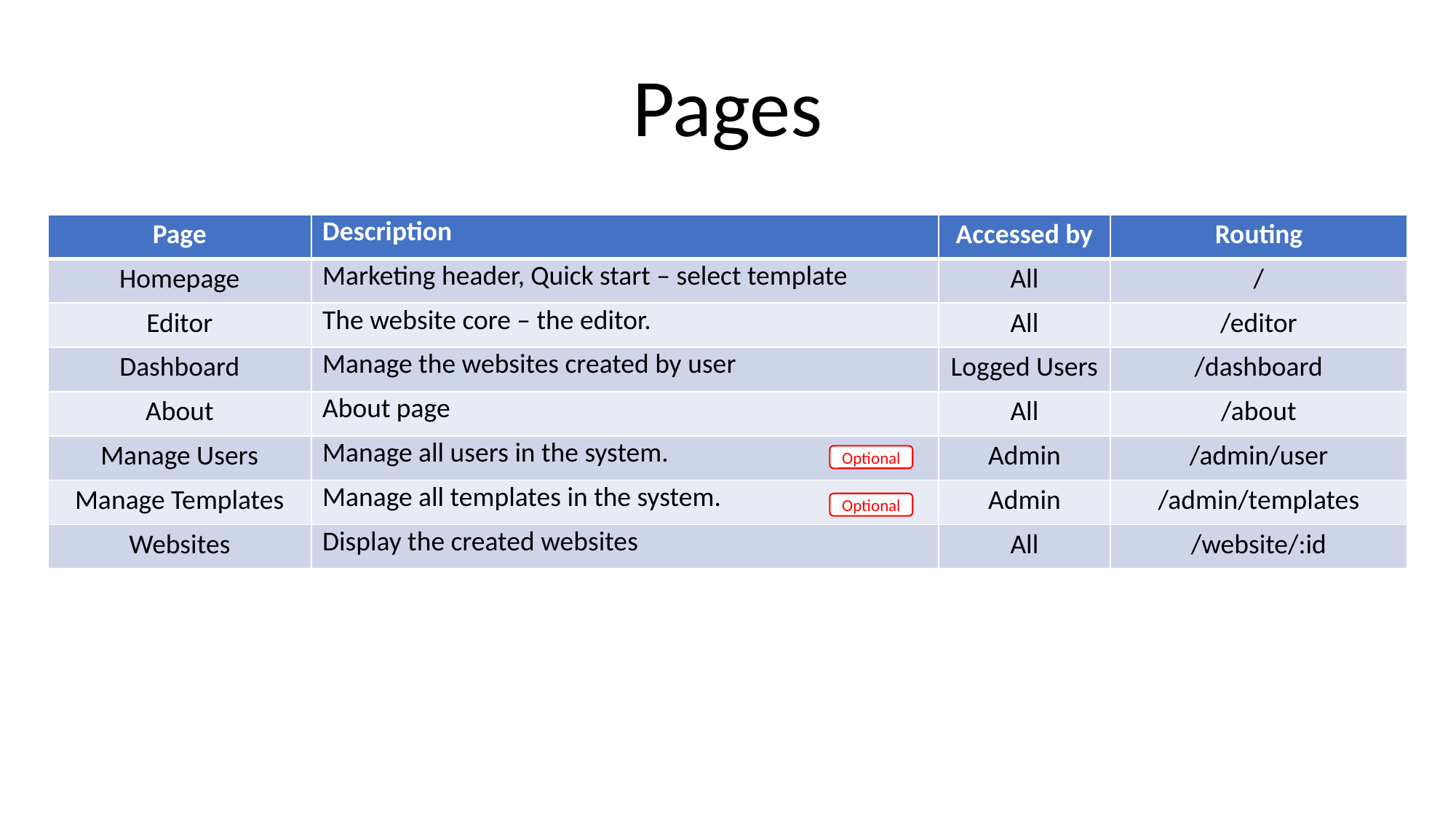

Pages
| Page | Description | Accessed by | Routing |
| --- | --- | --- | --- |
| Homepage | Marketing header, Quick start – select template | All | / |
| Editor | The website core – the editor. | All | /editor |
| Dashboard | Manage the websites created by user | Logged Users | /dashboard |
| About | About page | All | /about |
| Manage Users | Manage all users in the system. | Admin | /admin/user |
| Manage Templates | Manage all templates in the system. | Admin | /admin/templates |
| Websites | Display the created websites | All | /website/:id |
Optional
Optional